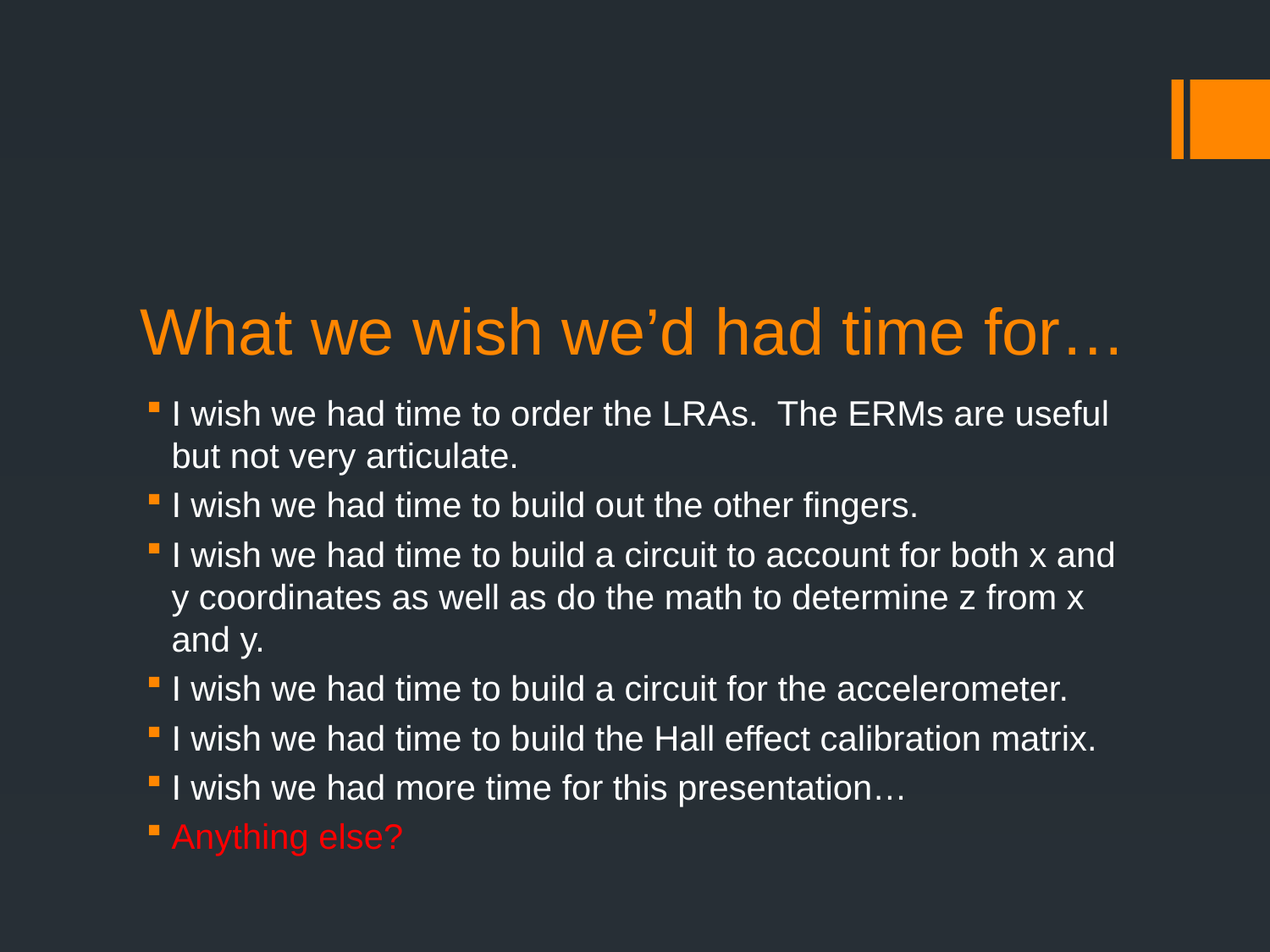

# What we wish we’d had time for…
I wish we had time to order the LRAs.  The ERMs are useful but not very articulate.
I wish we had time to build out the other fingers.
I wish we had time to build a circuit to account for both x and y coordinates as well as do the math to determine z from x and y.
I wish we had time to build a circuit for the accelerometer.
I wish we had time to build the Hall effect calibration matrix.
I wish we had more time for this presentation…
Anything else?